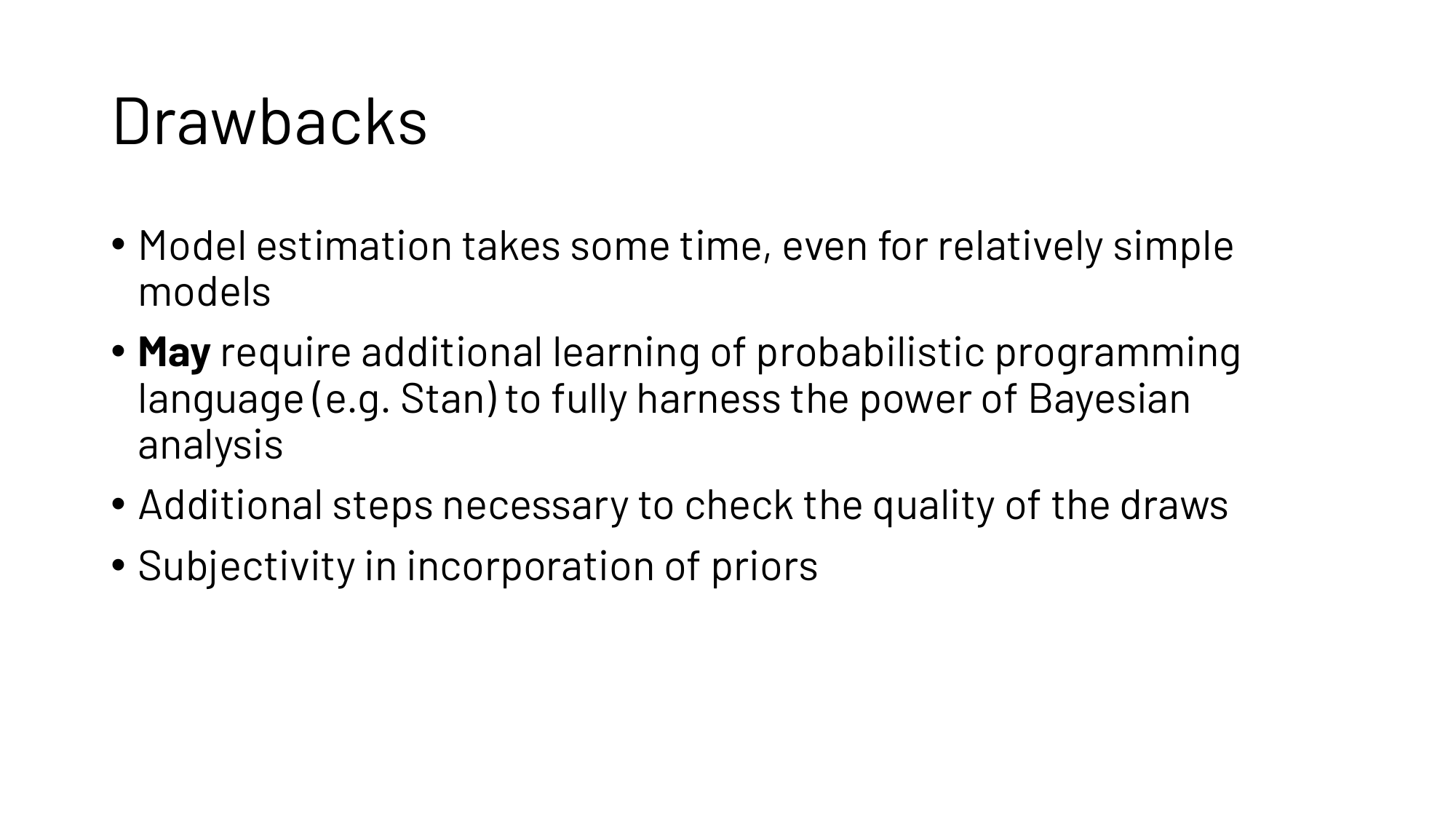

# Drawbacks
Model estimation takes some time, even for relatively simple models
May require additional learning of probabilistic programming language (e.g. Stan) to fully harness the power of Bayesian analysis
Additional steps necessary to check the quality of the draws
Subjectivity in incorporation of priors